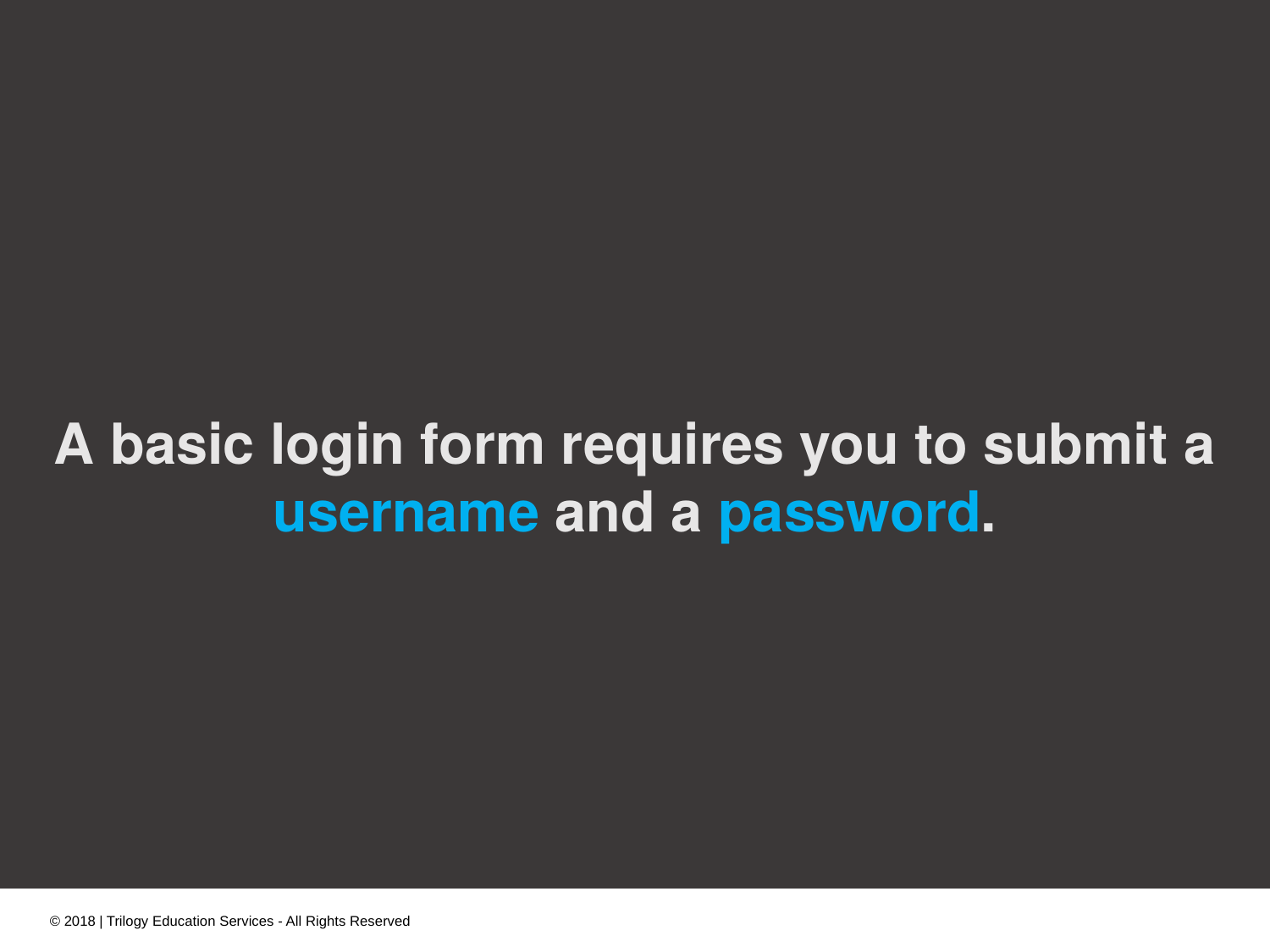

A basic login form requires you to submit a username and a password.